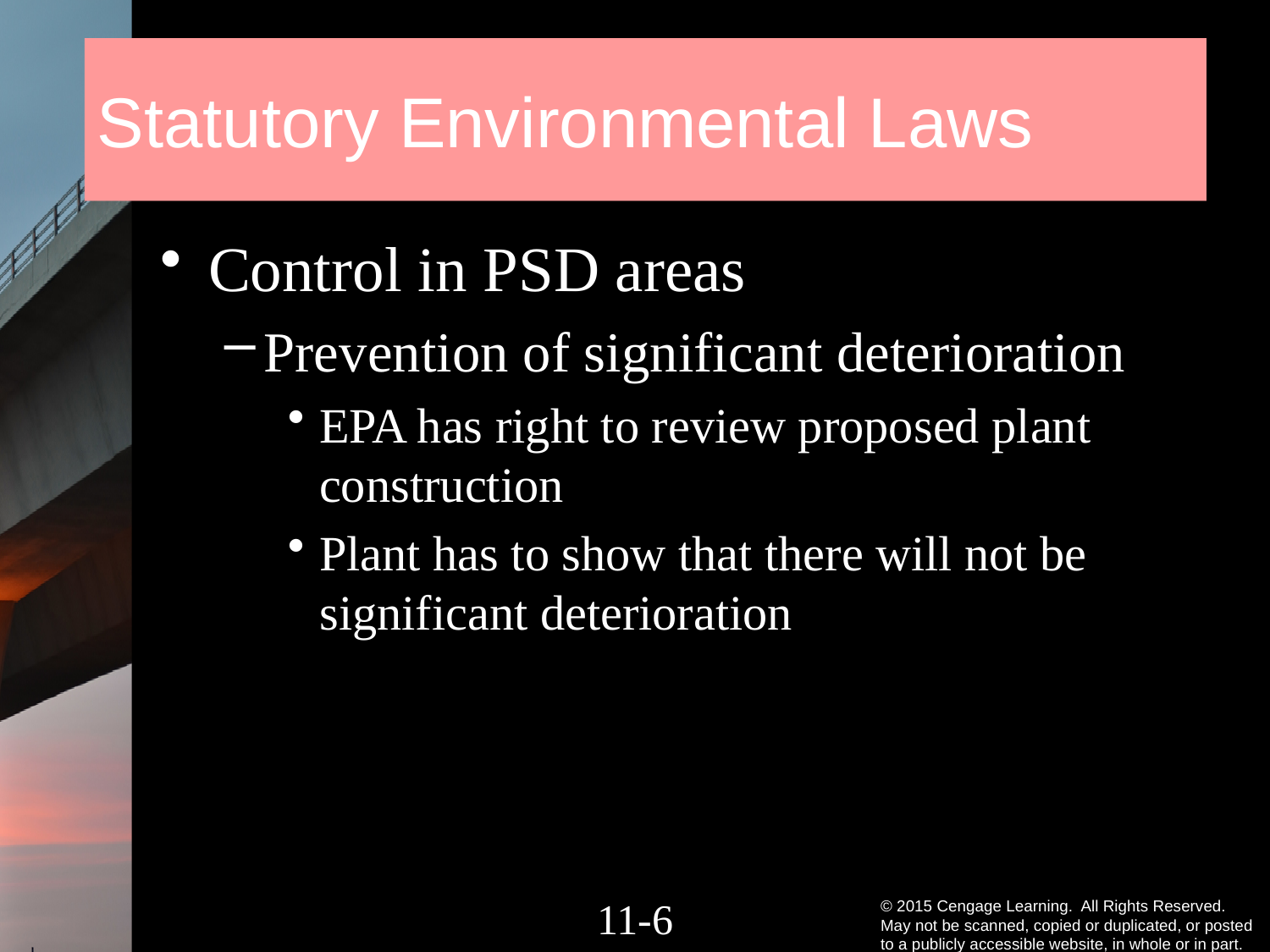

# Statutory Environmental Laws
Control in PSD areas
Prevention of significant deterioration
EPA has right to review proposed plant construction
Plant has to show that there will not be significant deterioration
11-6